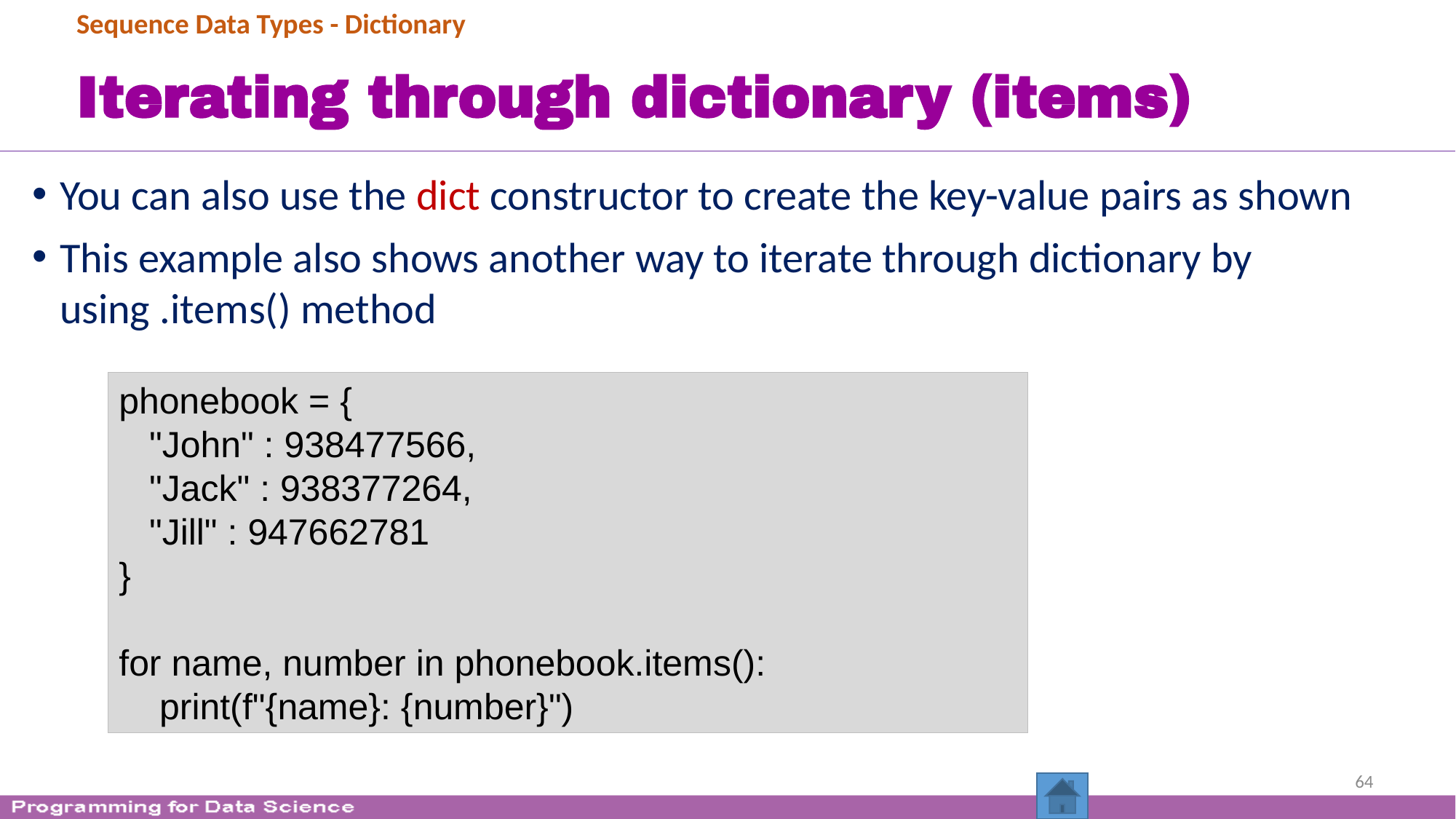

Sequence Data Types - Dictionary
# Iterating through dictionary (items)
You can also use the dict constructor to create the key-value pairs as shown
This example also shows another way to iterate through dictionary by using .items() method

phonebook = {
   "John" : 938477566,
   "Jack" : 938377264,
   "Jill" : 947662781
}

for name, number in phonebook.items():
    print(f"{name}: {number}")
64